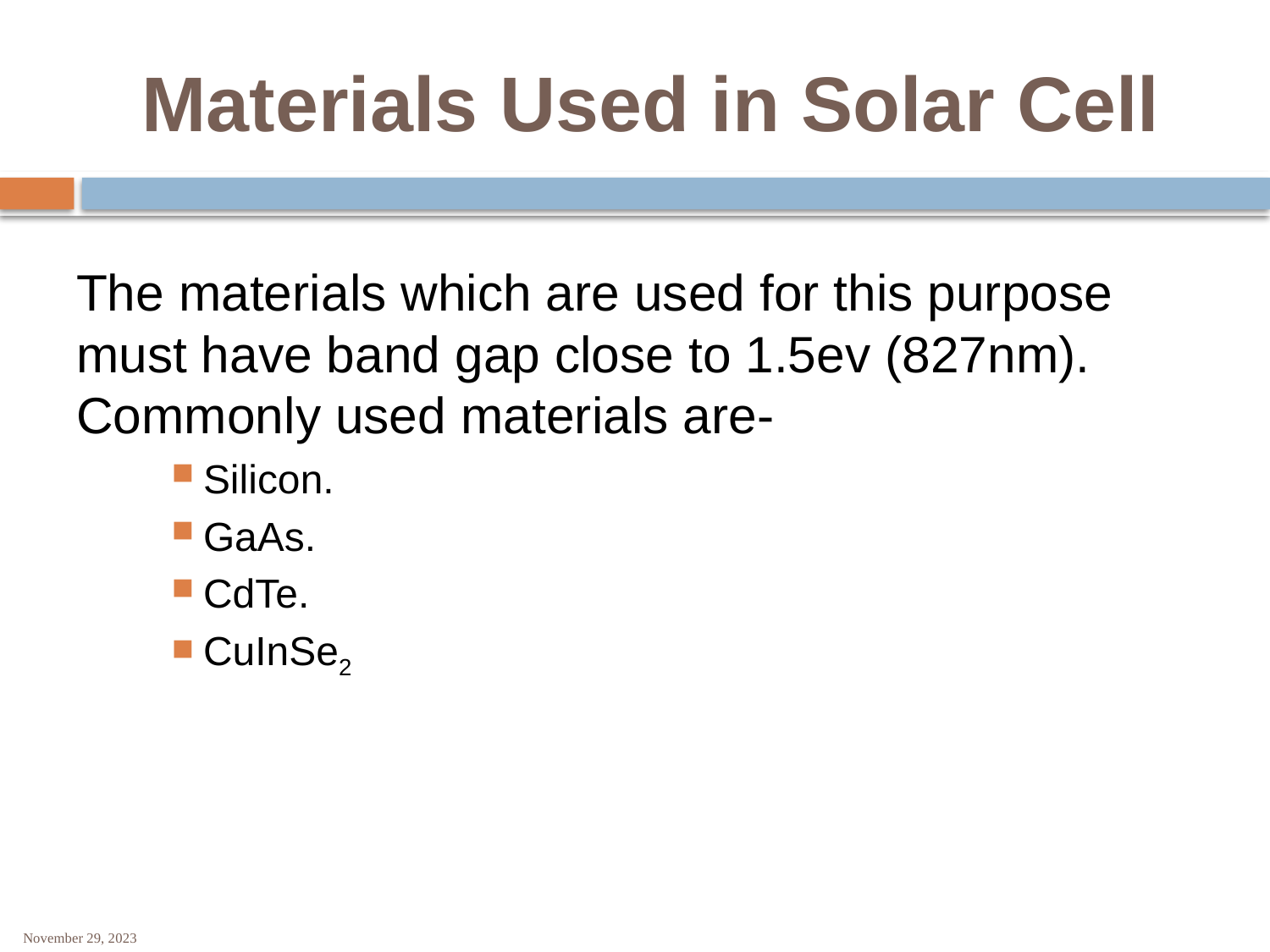

# Materials Used in Solar Cell
The materials which are used for this purpose must have band gap close to 1.5ev (827nm). Commonly used materials are-
Silicon.
GaAs.
CdTe.
CuInSe2
Prof. Reji Thomas DRC-DRD
November 29, 2023